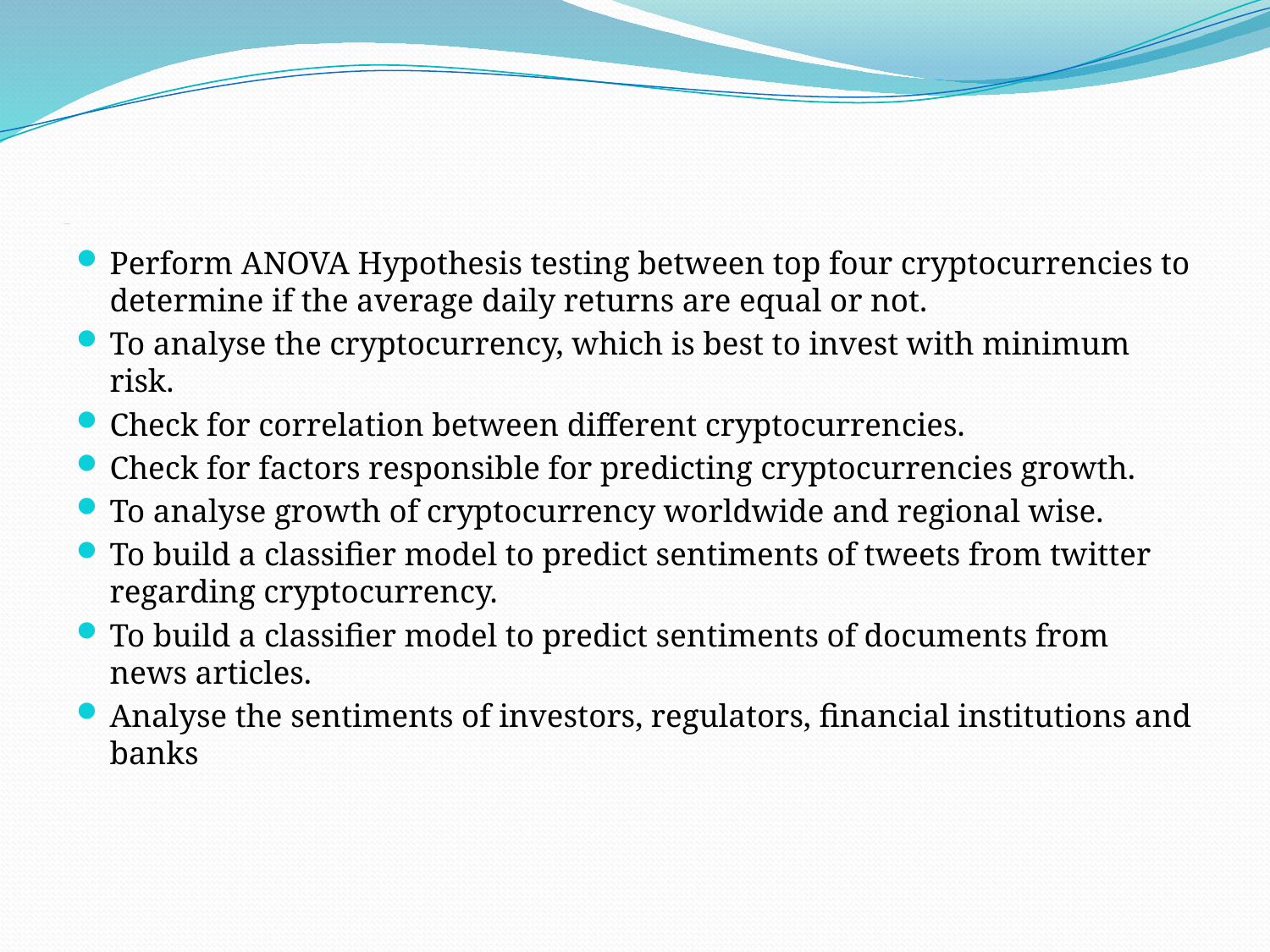

# Analytic Approach

Perform ANOVA Hypothesis testing between top four cryptocurrencies to determine if the average daily returns are equal or not.
To analyse the cryptocurrency, which is best to invest with minimum risk.
Check for correlation between different cryptocurrencies.
Check for factors responsible for predicting cryptocurrencies growth.
To analyse growth of cryptocurrency worldwide and regional wise.
To build a classifier model to predict sentiments of tweets from twitter regarding cryptocurrency.
To build a classifier model to predict sentiments of documents from news articles.
Analyse the sentiments of investors, regulators, financial institutions and banks